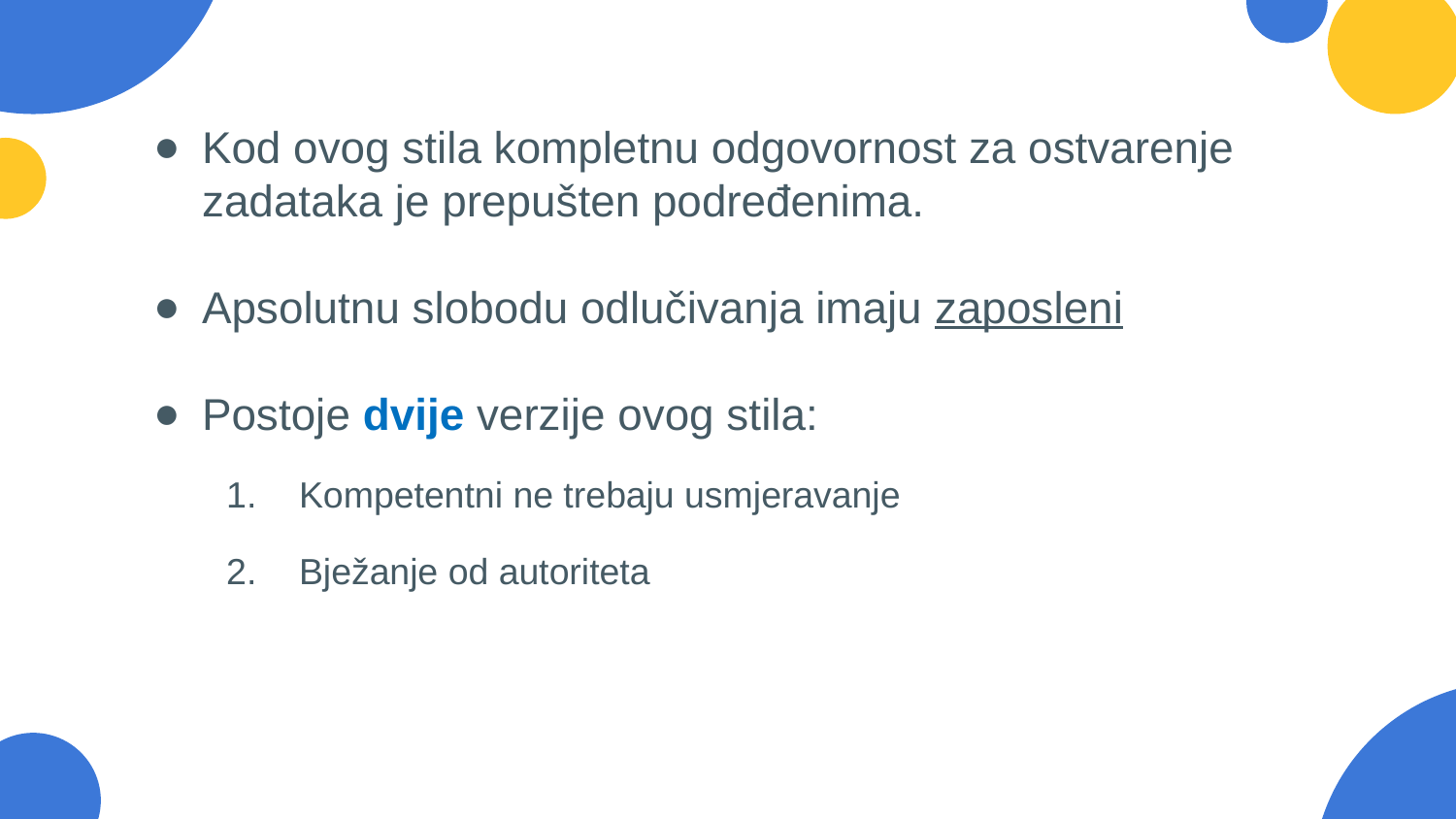

#
Kod ovog stila kompletnu odgovornost za ostvarenje zadataka je prepušten podređenima.
Apsolutnu slobodu odlučivanja imaju zaposleni
Postoje dvije verzije ovog stila:
Kompetentni ne trebaju usmjeravanje
Bježanje od autoriteta